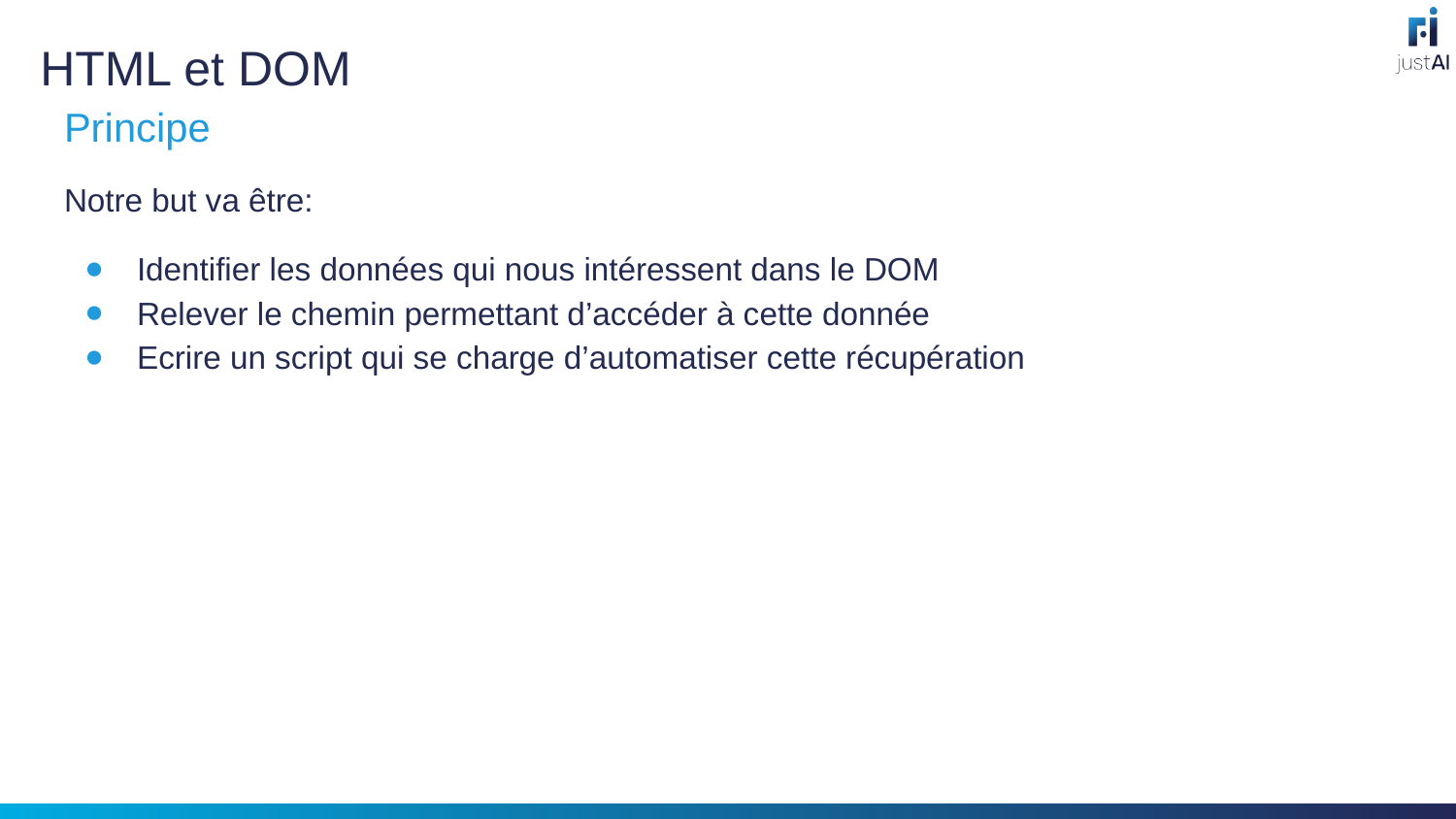

# HTML et DOM
Principe
Notre but va être:
Identifier les données qui nous intéressent dans le DOM
Relever le chemin permettant d’accéder à cette donnée
Ecrire un script qui se charge d’automatiser cette récupération